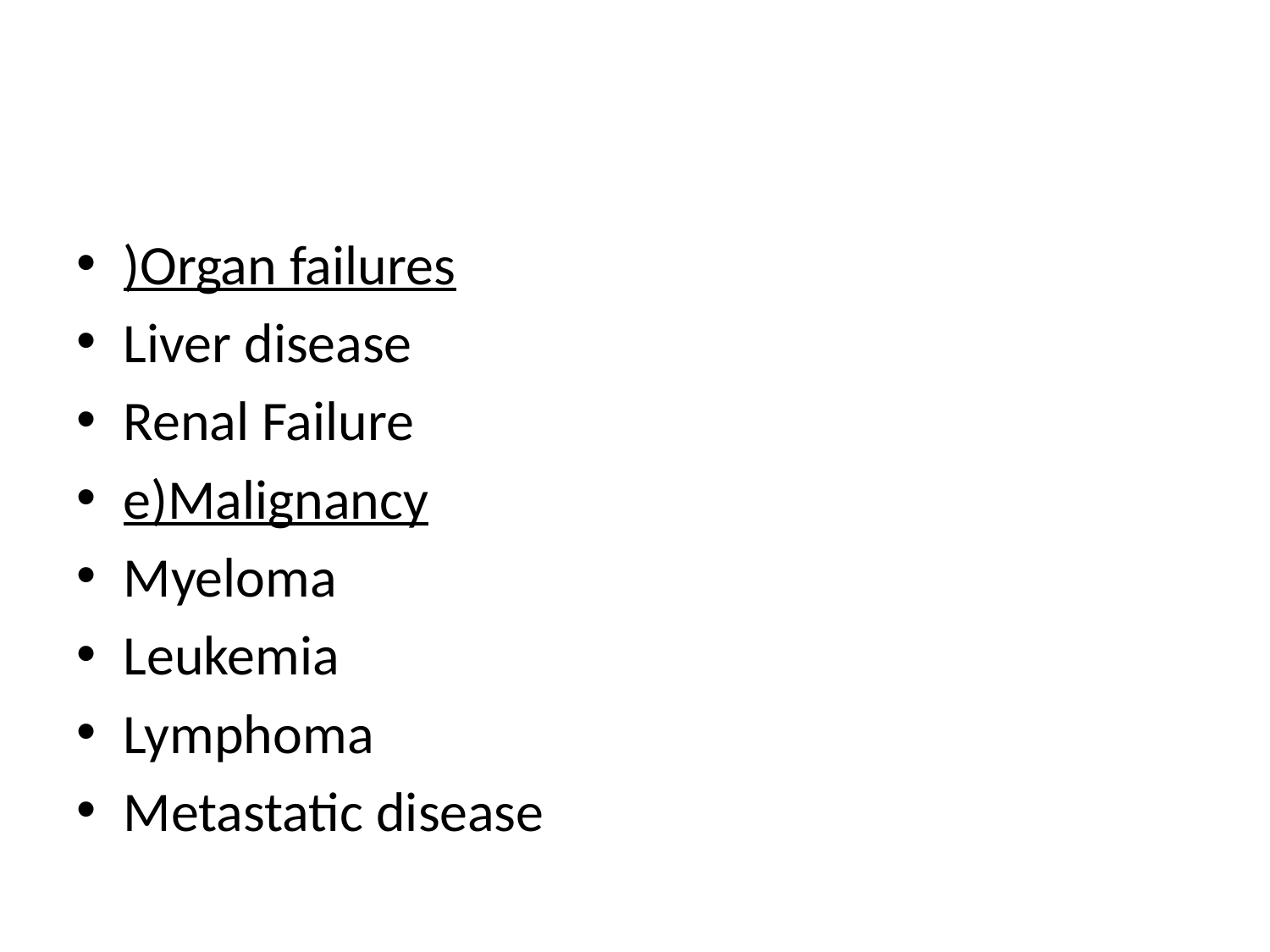

#
)Organ failures
Liver disease
Renal Failure
e)Malignancy
Myeloma
Leukemia
Lymphoma
Metastatic disease